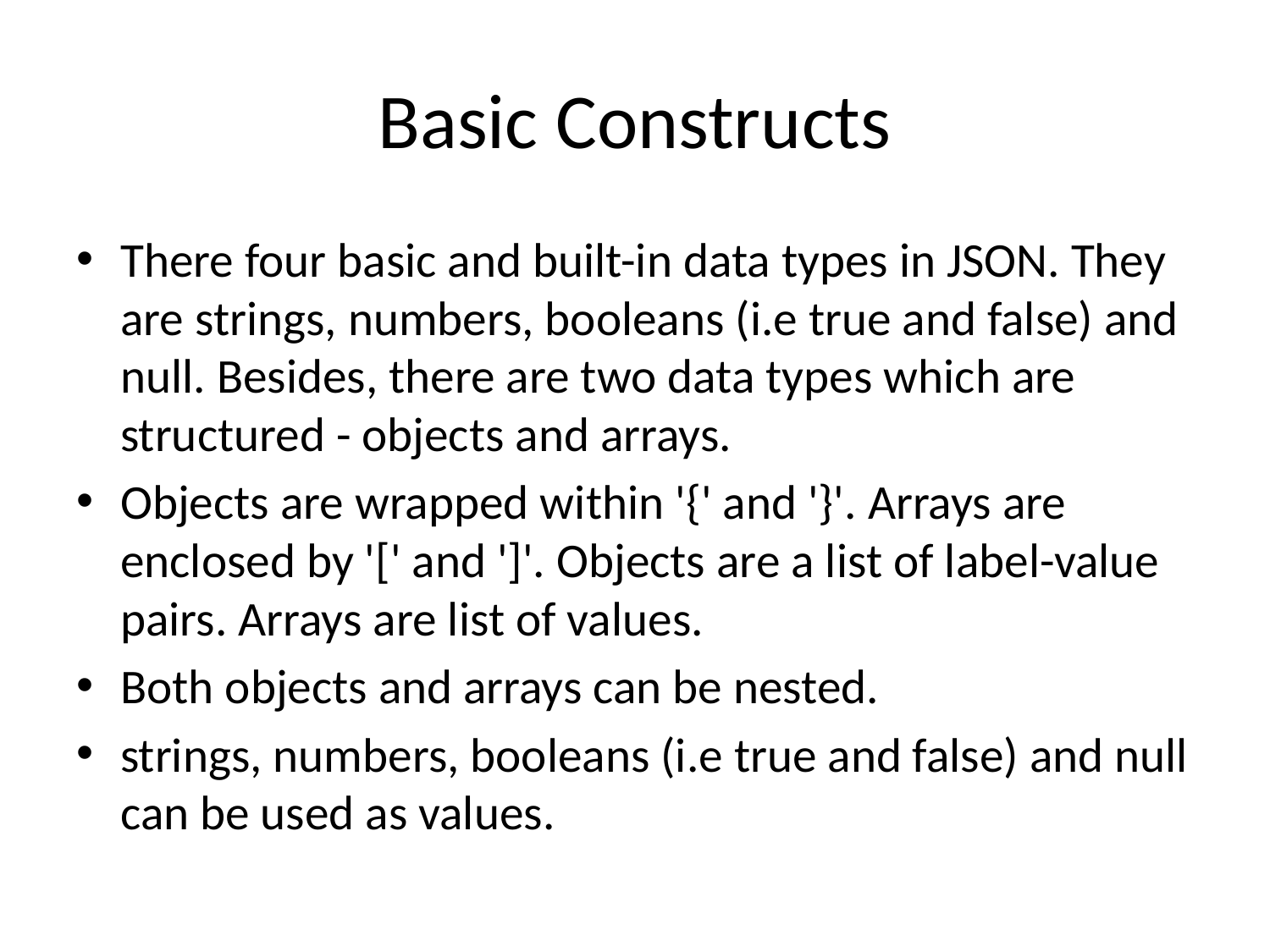

# Basic Constructs
There four basic and built-in data types in JSON. They are strings, numbers, booleans (i.e true and false) and null. Besides, there are two data types which are structured - objects and arrays.
Objects are wrapped within '{' and '}'. Arrays are enclosed by '[' and ']'. Objects are a list of label-value pairs. Arrays are list of values.
Both objects and arrays can be nested.
strings, numbers, booleans (i.e true and false) and null can be used as values.